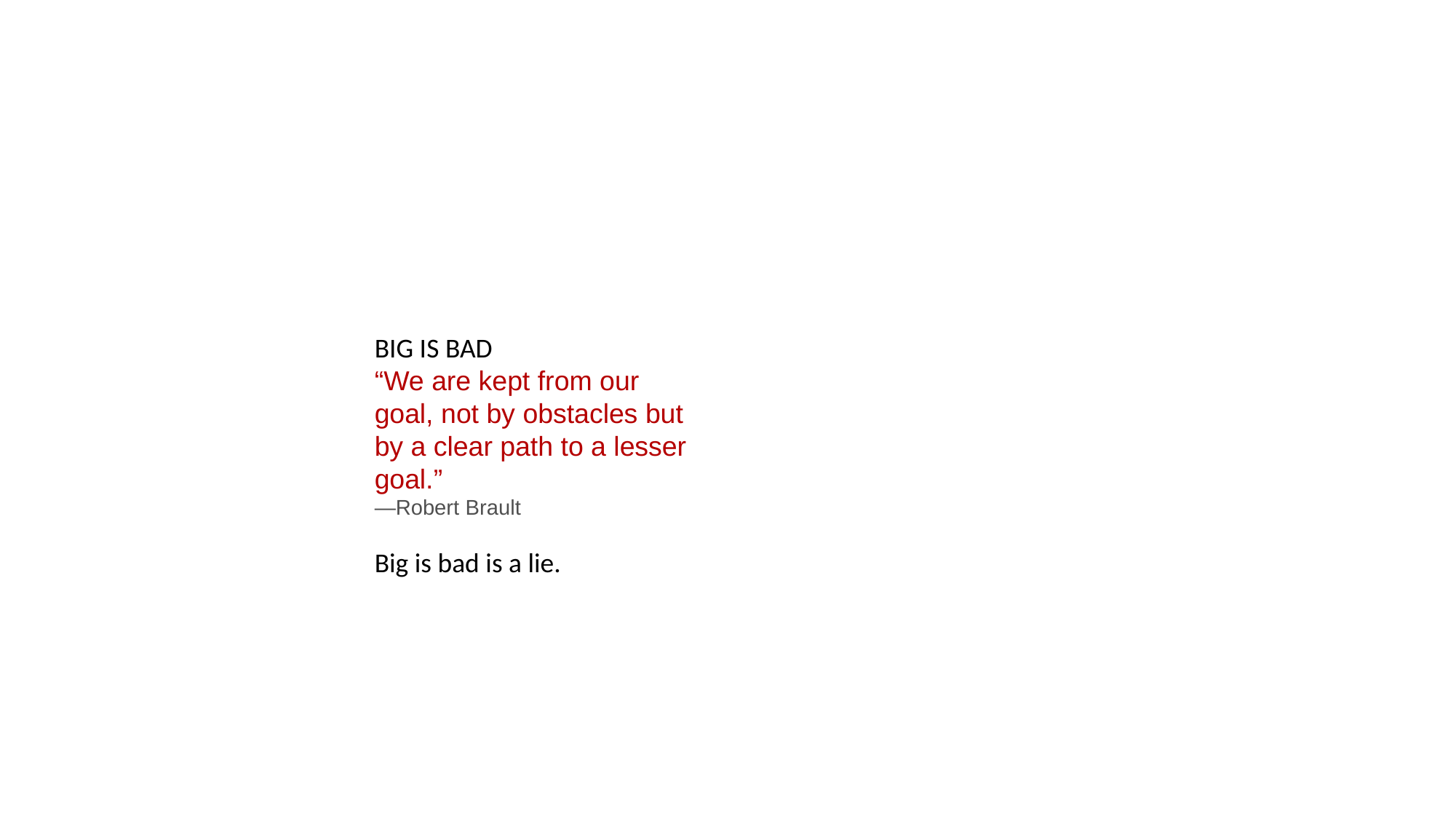

BIG IS BAD
“We are kept from our
goal, not by obstacles but
by a clear path to a lesser
goal.”
—Robert Brault

Big is bad is a lie.